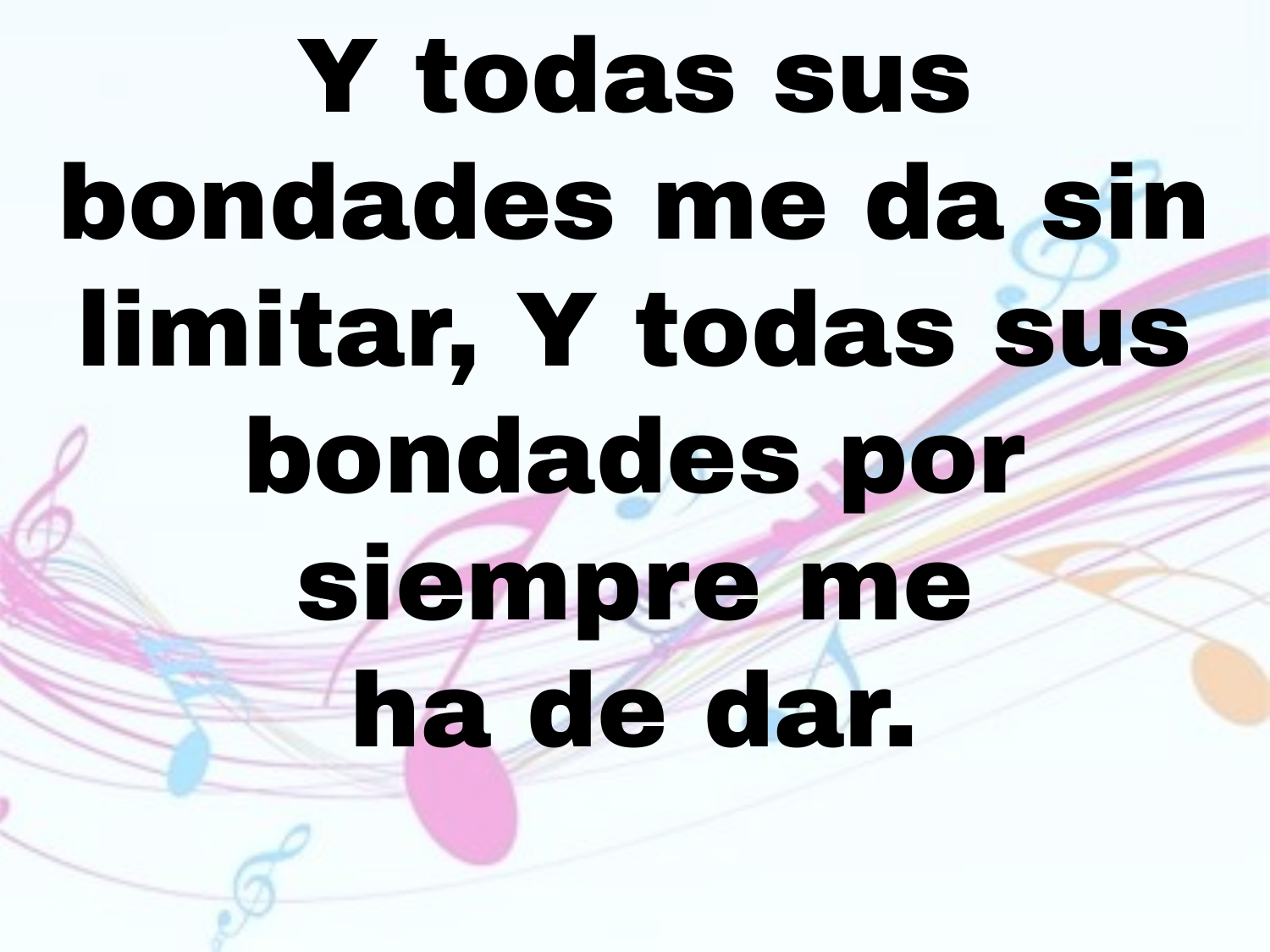

Y todas sus bondades me da sin limitar, Y todas sus bondades por siempre me
ha de dar.